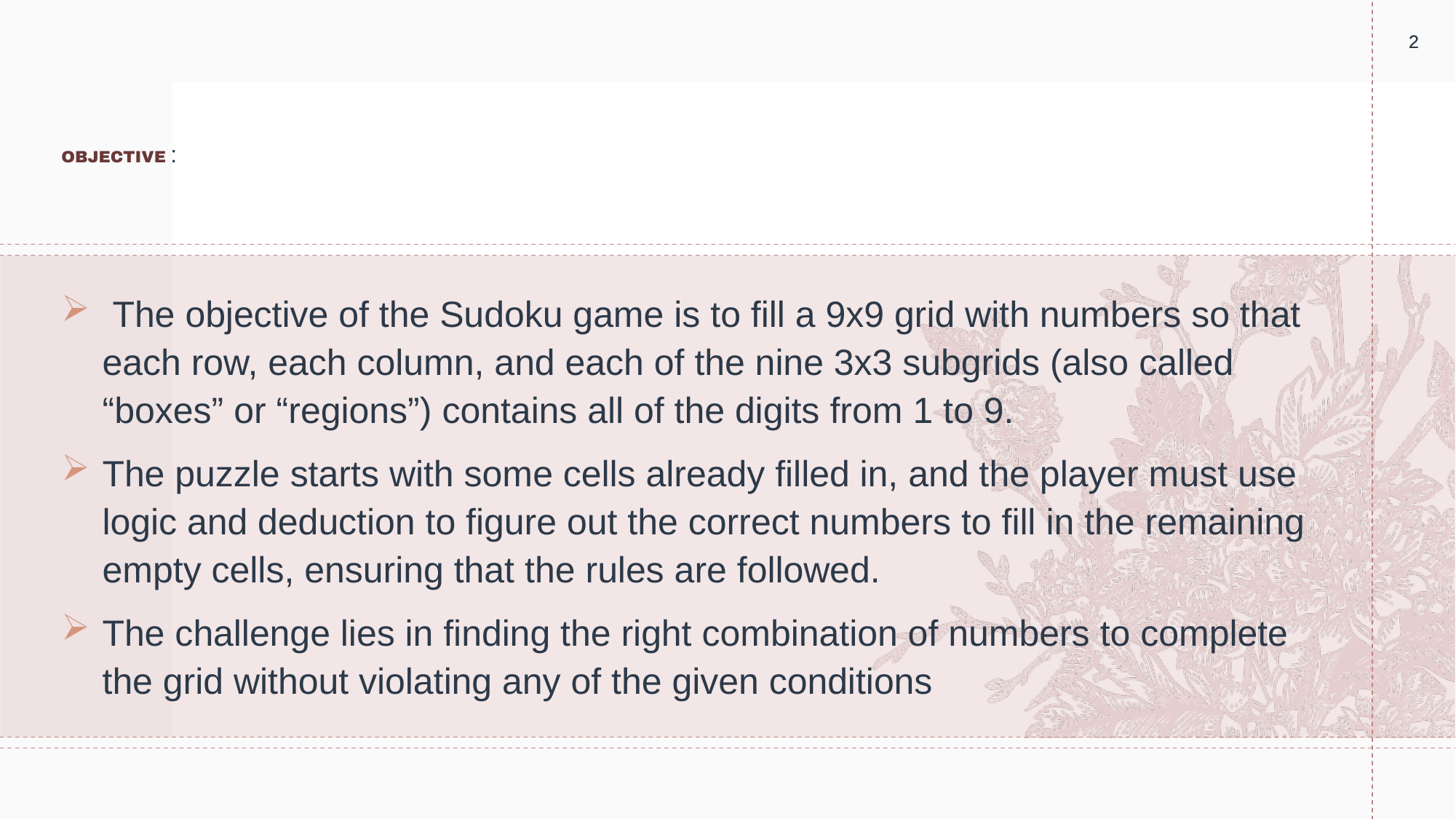

2
2
# OBJECTIVE :

 The objective of the Sudoku game is to fill a 9x9 grid with numbers so that each row, each column, and each of the nine 3x3 subgrids (also called “boxes” or “regions”) contains all of the digits from 1 to 9.
The puzzle starts with some cells already filled in, and the player must use logic and deduction to figure out the correct numbers to fill in the remaining empty cells, ensuring that the rules are followed.
The challenge lies in finding the right combination of numbers to complete the grid without violating any of the given conditions